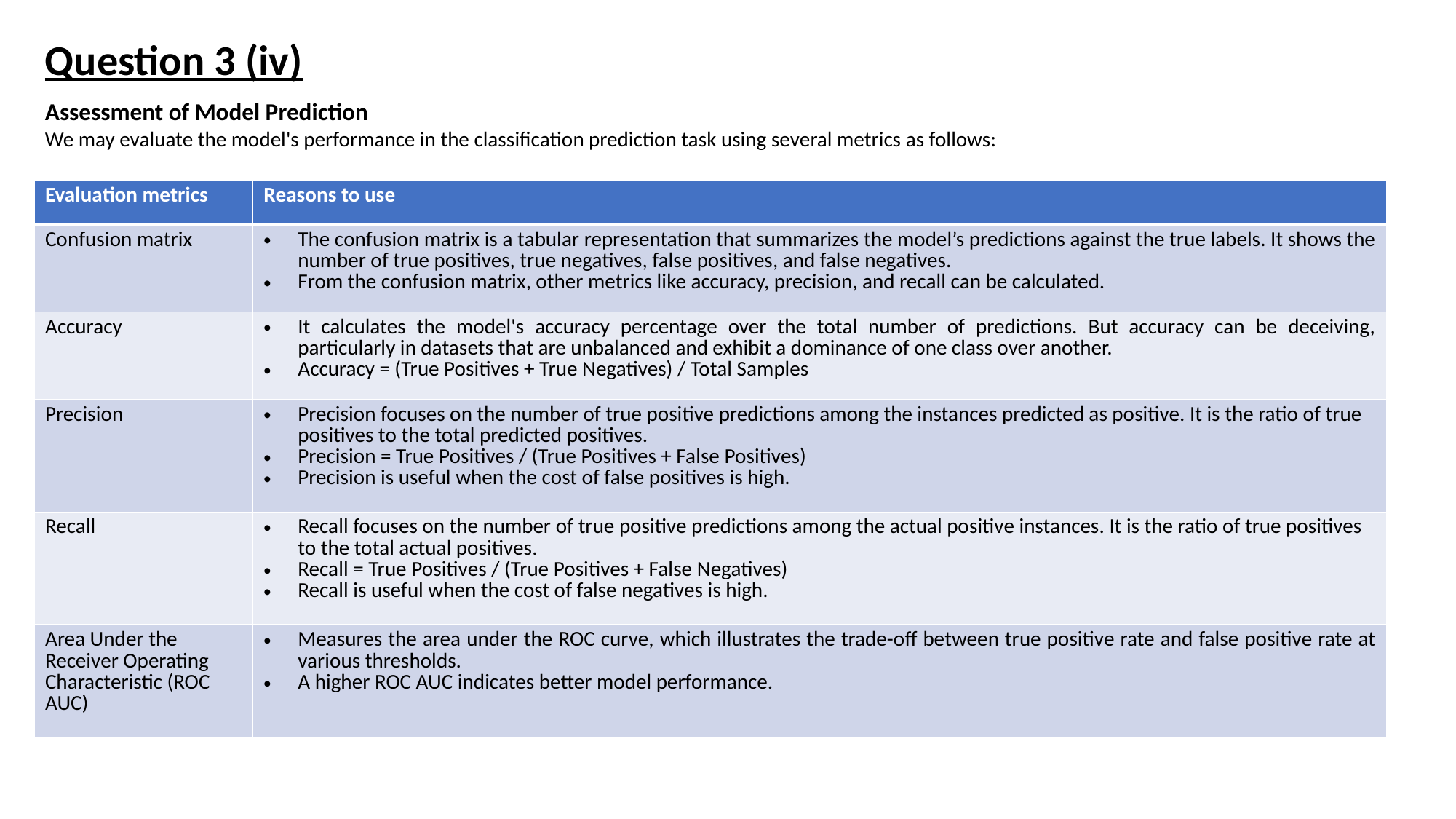

Question 3 (iv)
Assessment of Model Prediction
We may evaluate the model's performance in the classification prediction task using several metrics as follows:

| Evaluation metrics | Reasons to use |
| --- | --- |
| Confusion matrix | The confusion matrix is a tabular representation that summarizes the model’s predictions against the true labels. It shows the number of true positives, true negatives, false positives, and false negatives. From the confusion matrix, other metrics like accuracy, precision, and recall can be calculated. |
| Accuracy | It calculates the model's accuracy percentage over the total number of predictions. But accuracy can be deceiving, particularly in datasets that are unbalanced and exhibit a dominance of one class over another. Accuracy = (True Positives + True Negatives) / Total Samples |
| Precision | Precision focuses on the number of true positive predictions among the instances predicted as positive. It is the ratio of true positives to the total predicted positives. Precision = True Positives / (True Positives + False Positives) Precision is useful when the cost of false positives is high. |
| Recall | Recall focuses on the number of true positive predictions among the actual positive instances. It is the ratio of true positives to the total actual positives. Recall = True Positives / (True Positives + False Negatives) Recall is useful when the cost of false negatives is high. |
| Area Under the Receiver Operating Characteristic (ROC AUC) | Measures the area under the ROC curve, which illustrates the trade-off between true positive rate and false positive rate at various thresholds. A higher ROC AUC indicates better model performance. |